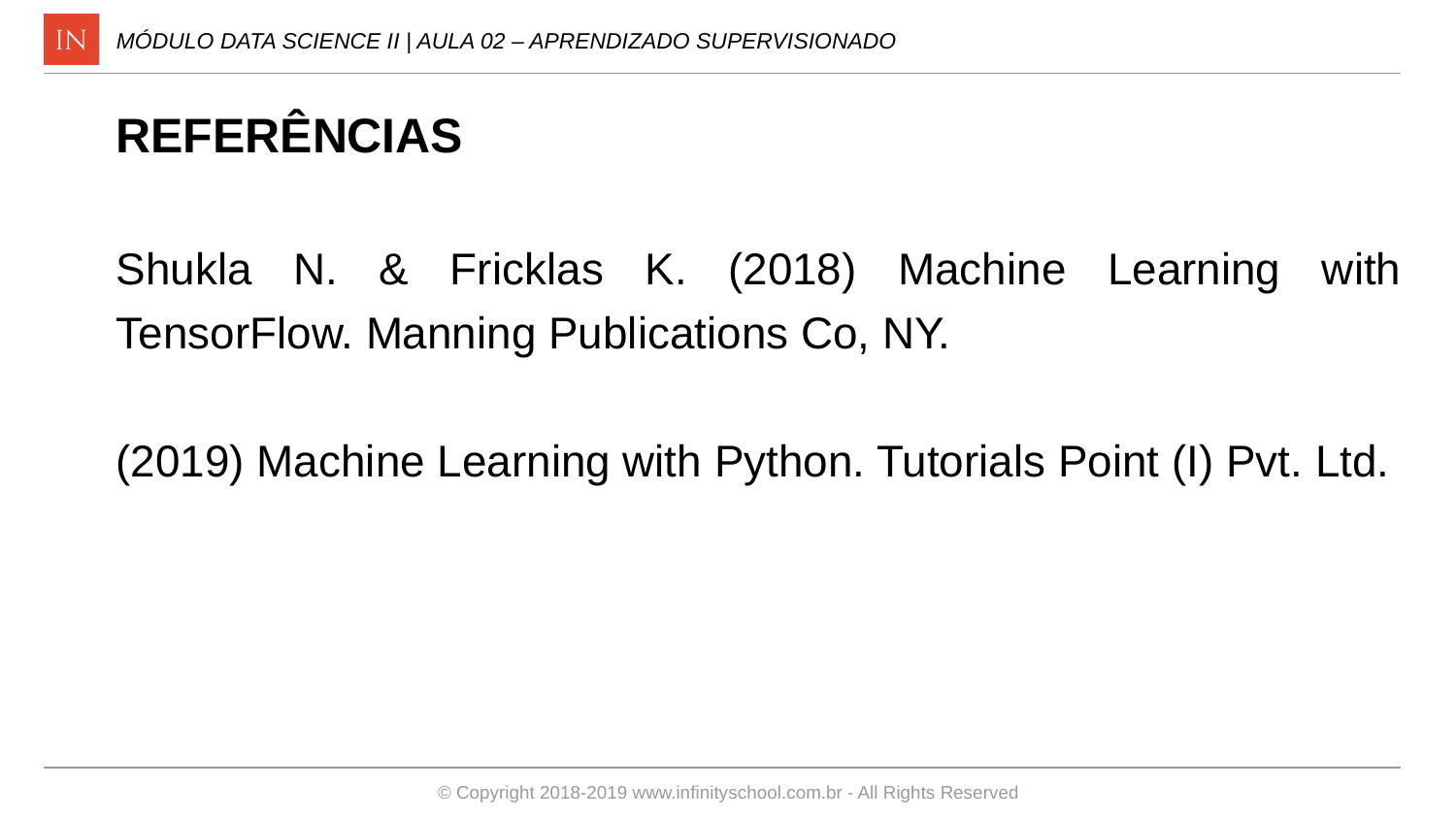

MÓDULO DATA SCIENCE II | AULA 02 – APRENDIZADO SUPERVISIONADO
REFERÊNCIAS
Shukla N. & Fricklas K. (2018) Machine Learning with TensorFlow. Manning Publications Co, NY.

(2019) Machine Learning with Python. Tutorials Point (I) Pvt. Ltd.